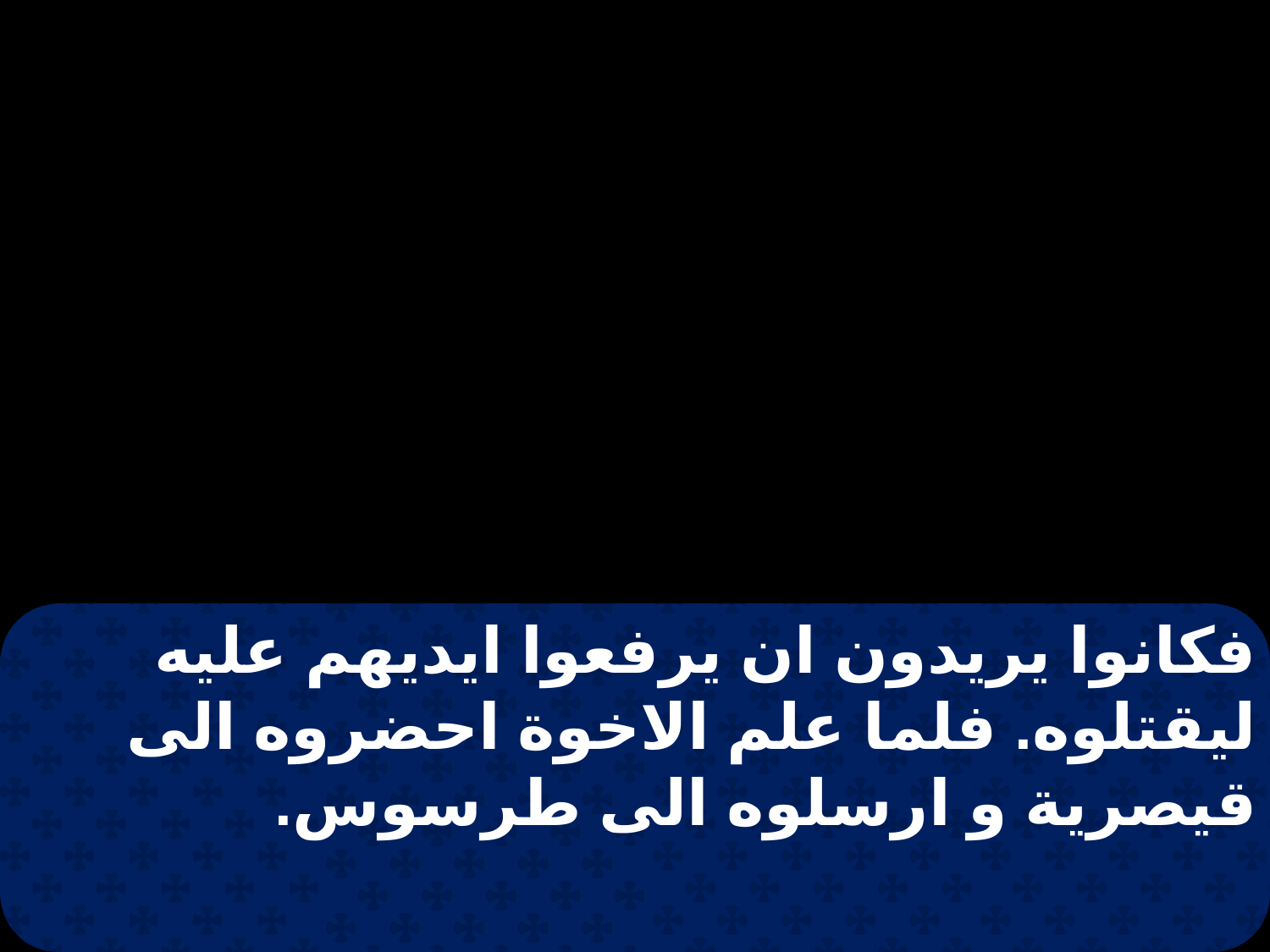

فكانوا يريدون ان يرفعوا ايديهم عليه ليقتلوه. فلما علم الاخوة احضروه الى قيصرية و ارسلوه الى طرسوس.